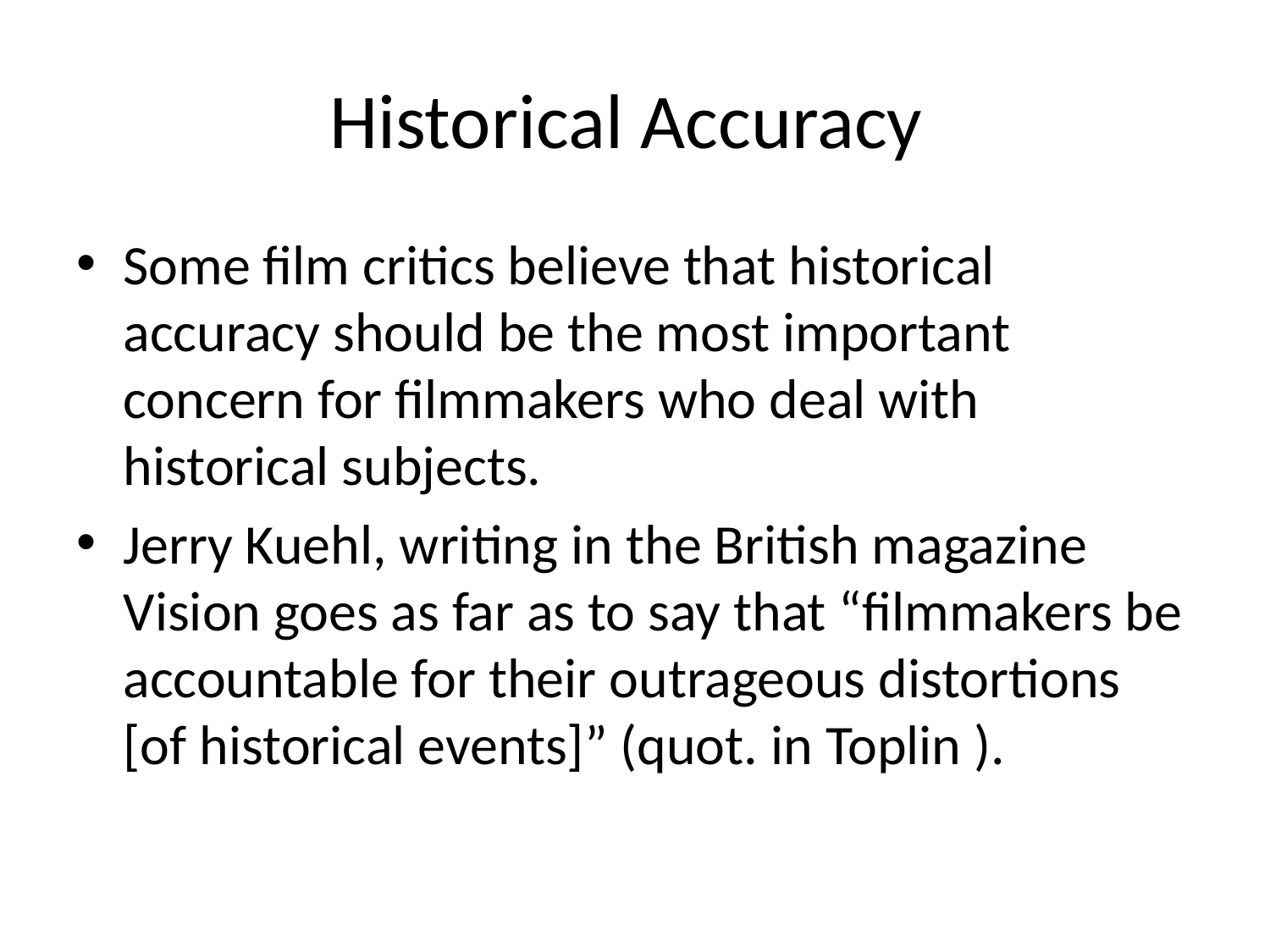

# Historical Accuracy
Some film critics believe that historical accuracy should be the most important concern for filmmakers who deal with historical subjects.
Jerry Kuehl, writing in the British magazine Vision goes as far as to say that “filmmakers be accountable for their outrageous distortions [of historical events]” (quot. in Toplin ).